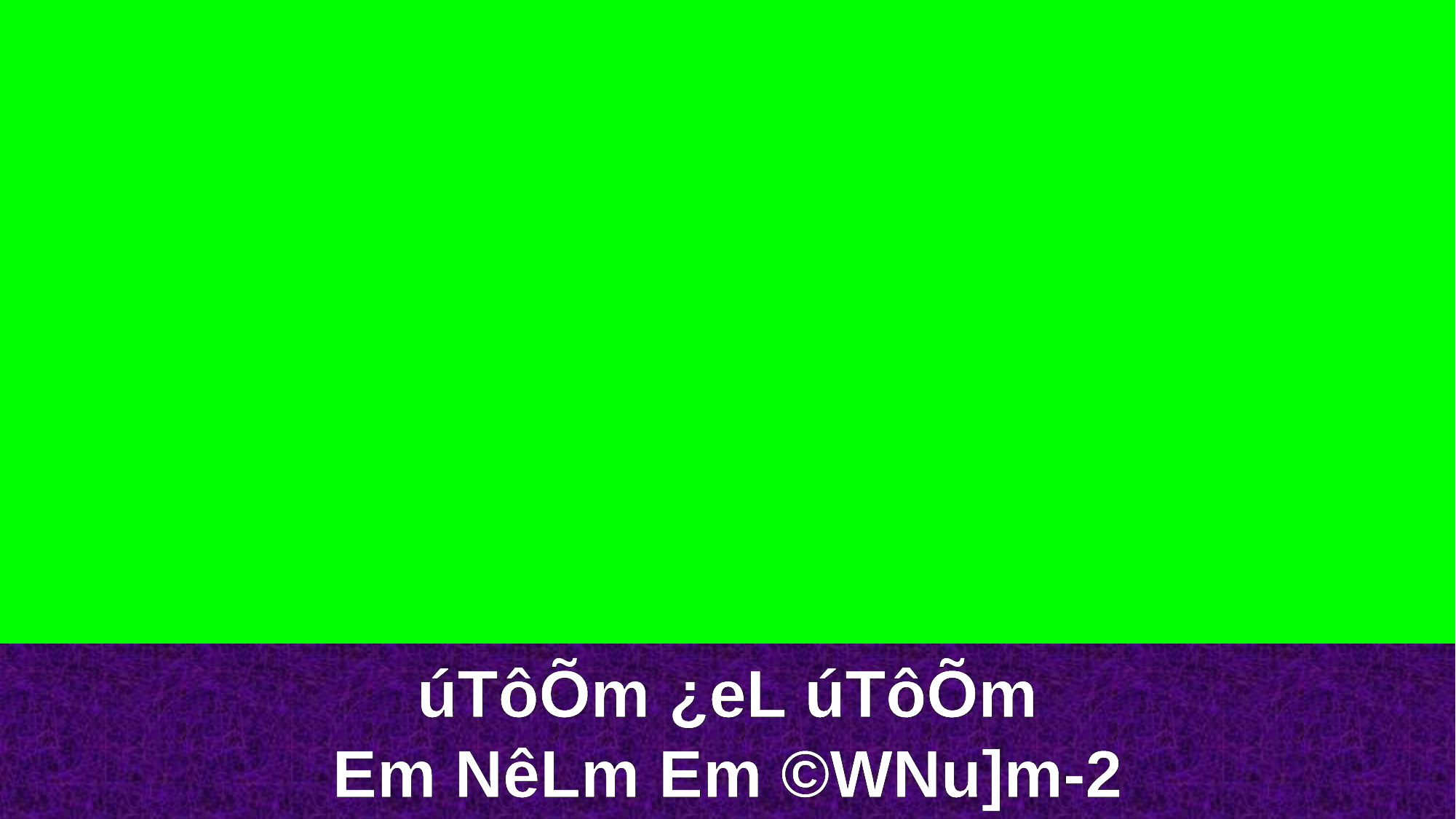

úTôÕm ¿eL úTôÕm
Em NêLm Em ©WNu]m-2